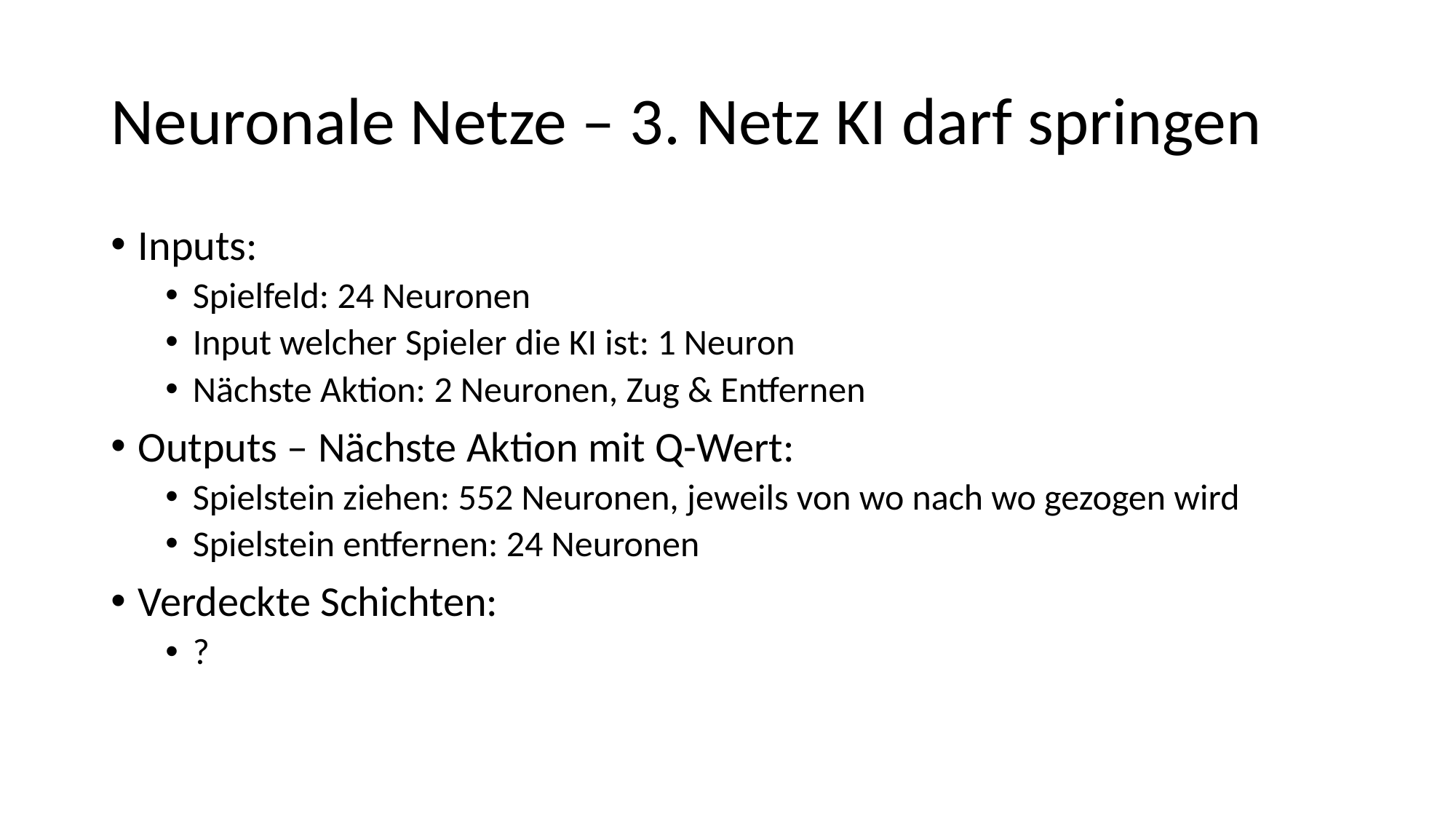

# Neuronale Netze – 3. Netz KI darf springen
Inputs:
Spielfeld: 24 Neuronen
Input welcher Spieler die KI ist: 1 Neuron
Nächste Aktion: 2 Neuronen, Zug & Entfernen
Outputs – Nächste Aktion mit Q-Wert:
Spielstein ziehen: 552 Neuronen, jeweils von wo nach wo gezogen wird
Spielstein entfernen: 24 Neuronen
Verdeckte Schichten:
?